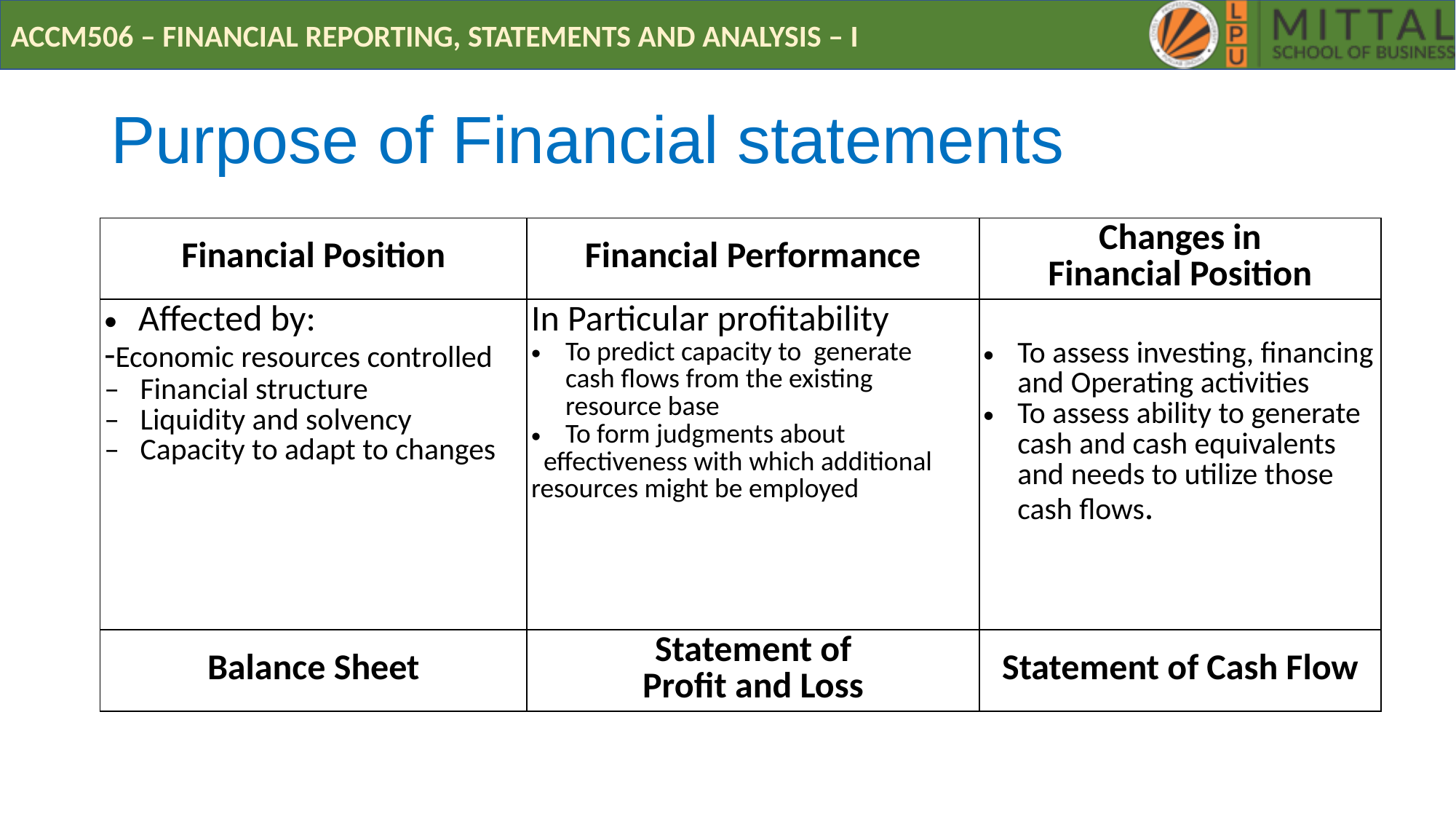

# Purpose of Financial statements
| Financial Position | Financial Performance | Changes in Financial Position |
| --- | --- | --- |
| Affected by: -Economic resources controlled –   Financial structure –   Liquidity and solvency –   Capacity to adapt to changes | In Particular profitability To predict capacity to generate cash flows from the existing resource base To form judgments about effectiveness with which additional resources might be employed | To assess investing, financing and Operating activities To assess ability to generate cash and cash equivalents and needs to utilize those cash flows. |
| Balance Sheet | Statement of Profit and Loss | Statement of Cash Flow |